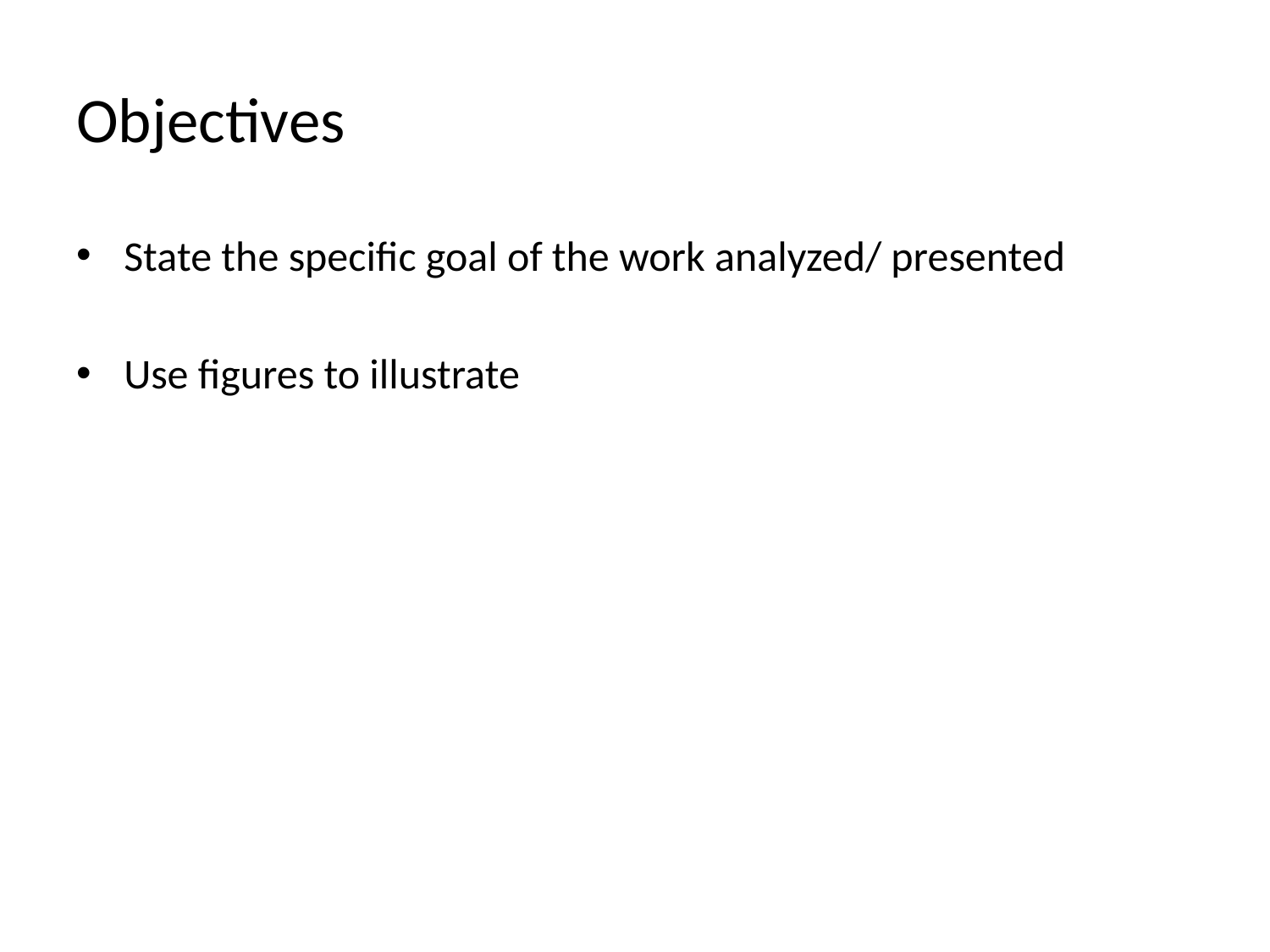

# Objectives
State the specific goal of the work analyzed/ presented

Use figures to illustrate